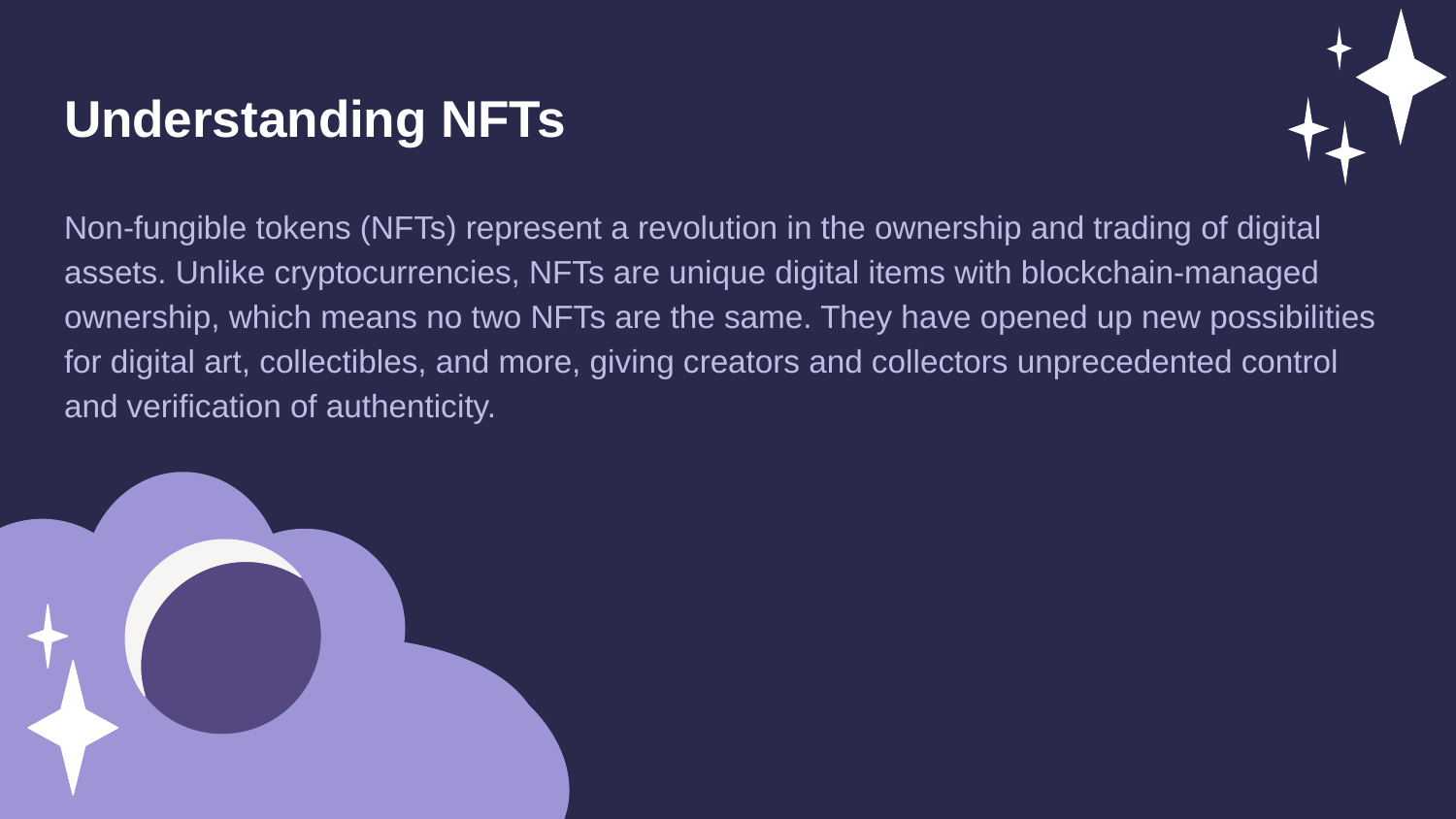

Understanding NFTs
Non-fungible tokens (NFTs) represent a revolution in the ownership and trading of digital assets. Unlike cryptocurrencies, NFTs are unique digital items with blockchain-managed ownership, which means no two NFTs are the same. They have opened up new possibilities for digital art, collectibles, and more, giving creators and collectors unprecedented control and verification of authenticity.